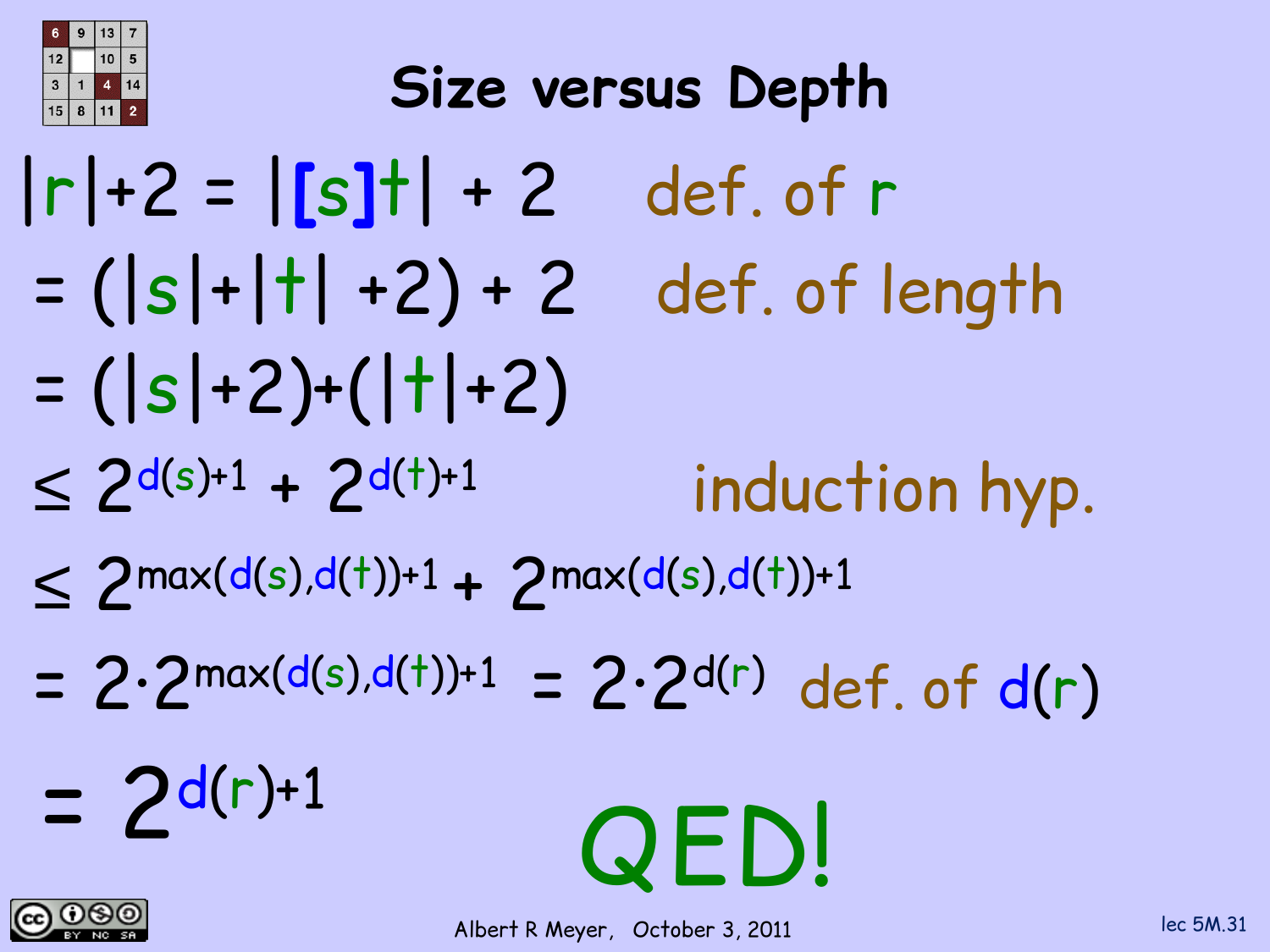

# Size versus Depth
|r|+2 = |[s]t| + 2    def. of r
 = (|s|+|t| +2) + 2    def. of length
 = (|s|+2)+(|t|+2)
 ≤ 2d(s)+1 + 2d(t)+1          induction hyp.
 ≤ 2max(d(s),d(t))+1 + 2max(d(s),d(t))+1
 = 2·2max(d(s),d(t))+1  = 2·2d(r)  def. of d(r)
 = 2d(r)+1
QED!
lec 5M.31